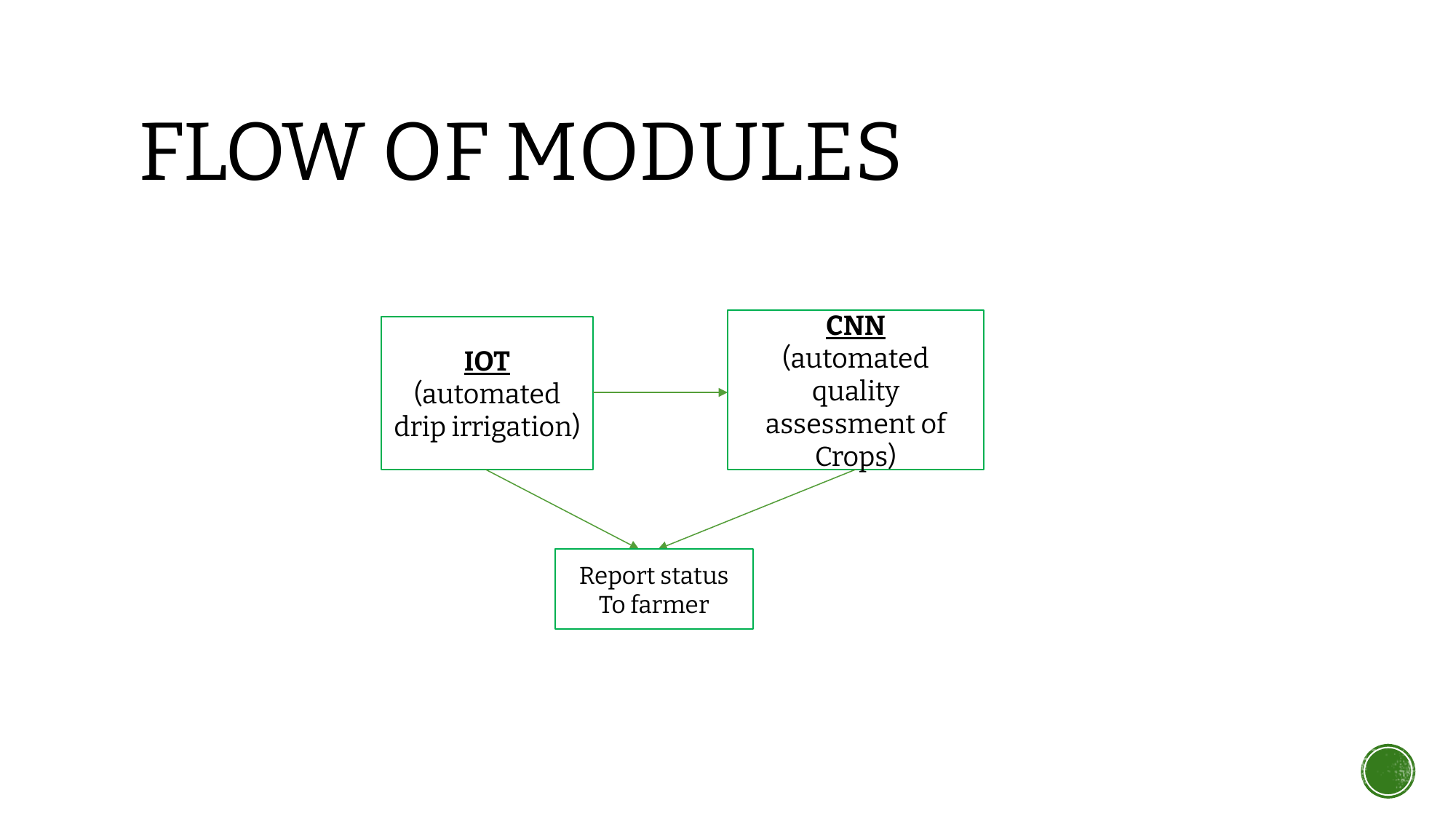

# FLOW OF MODULEs

CNN
(automated quality assessment of Crops)
IOT
(automated drip irrigation)
Report status
To farmer